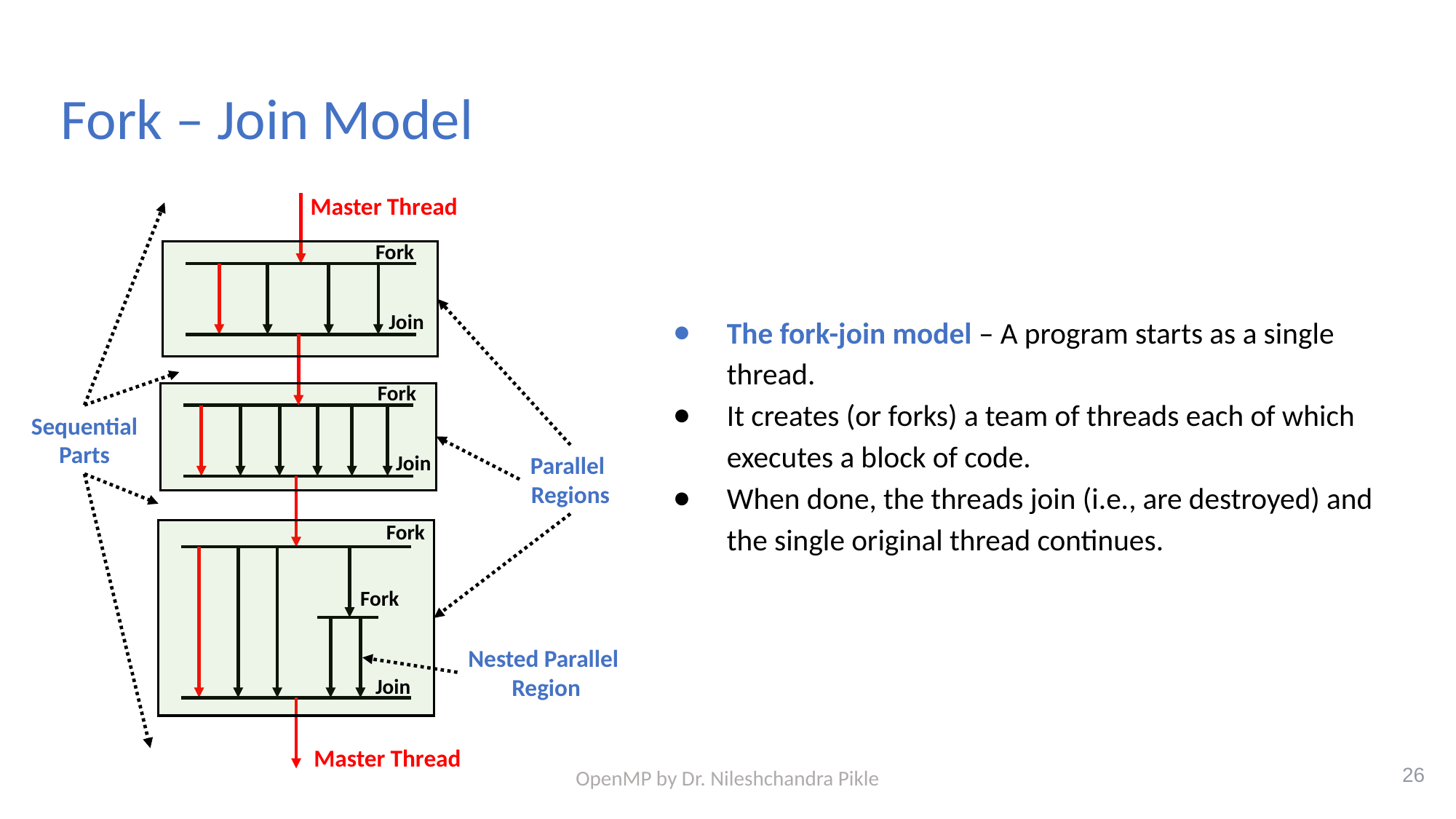

# Fork – Join Model
Master Thread
Fork

The fork-join model – A program starts as a single thread.
It creates (or forks) a team of threads each of which executes a block of code.
When done, the threads join (i.e., are destroyed) and the single original thread continues.
Join
Fork

Sequential
Parts
Join
Parallel
Regions
Fork

Fork
Nested Parallel
Region
Join
Master Thread
26
OpenMP by Dr. Nileshchandra Pikle